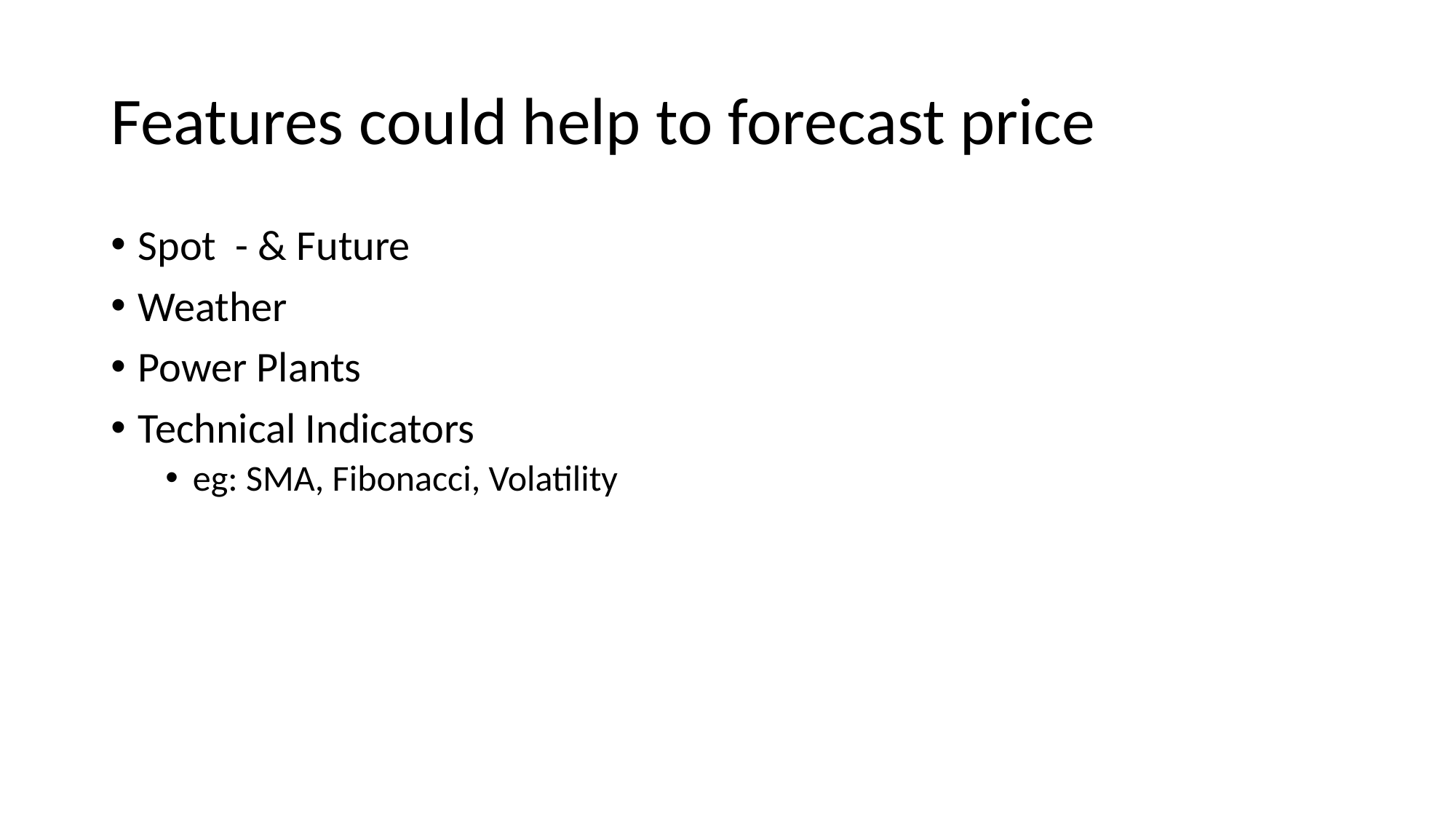

# Features could help to forecast price
Spot  - & Future
Weather
Power Plants
Technical Indicators
eg: SMA, Fibonacci, Volatility